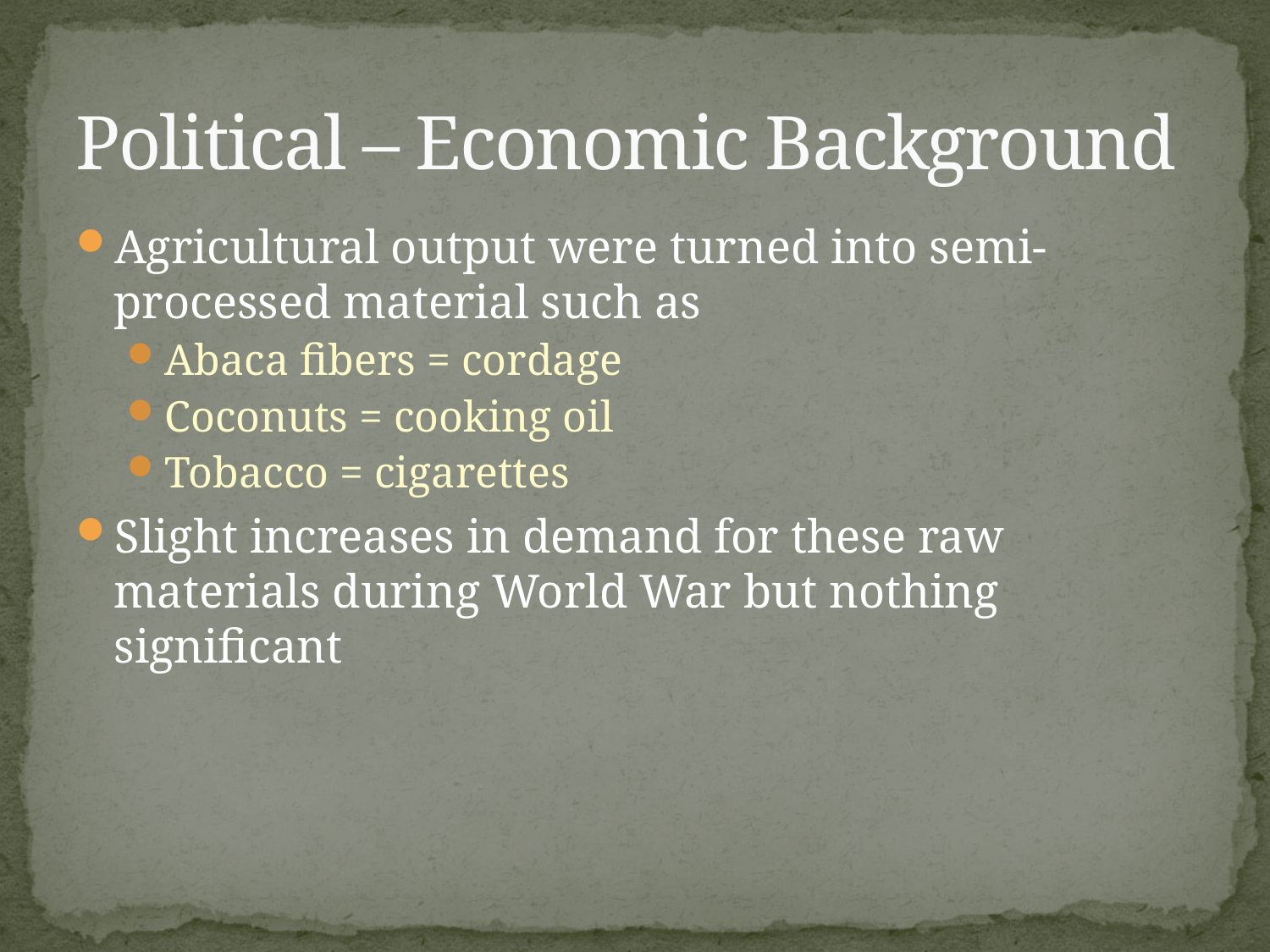

# Political – Economic Background
Agricultural output were turned into semi-processed material such as
Abaca fibers = cordage
Coconuts = cooking oil
Tobacco = cigarettes
Slight increases in demand for these raw materials during World War but nothing significant